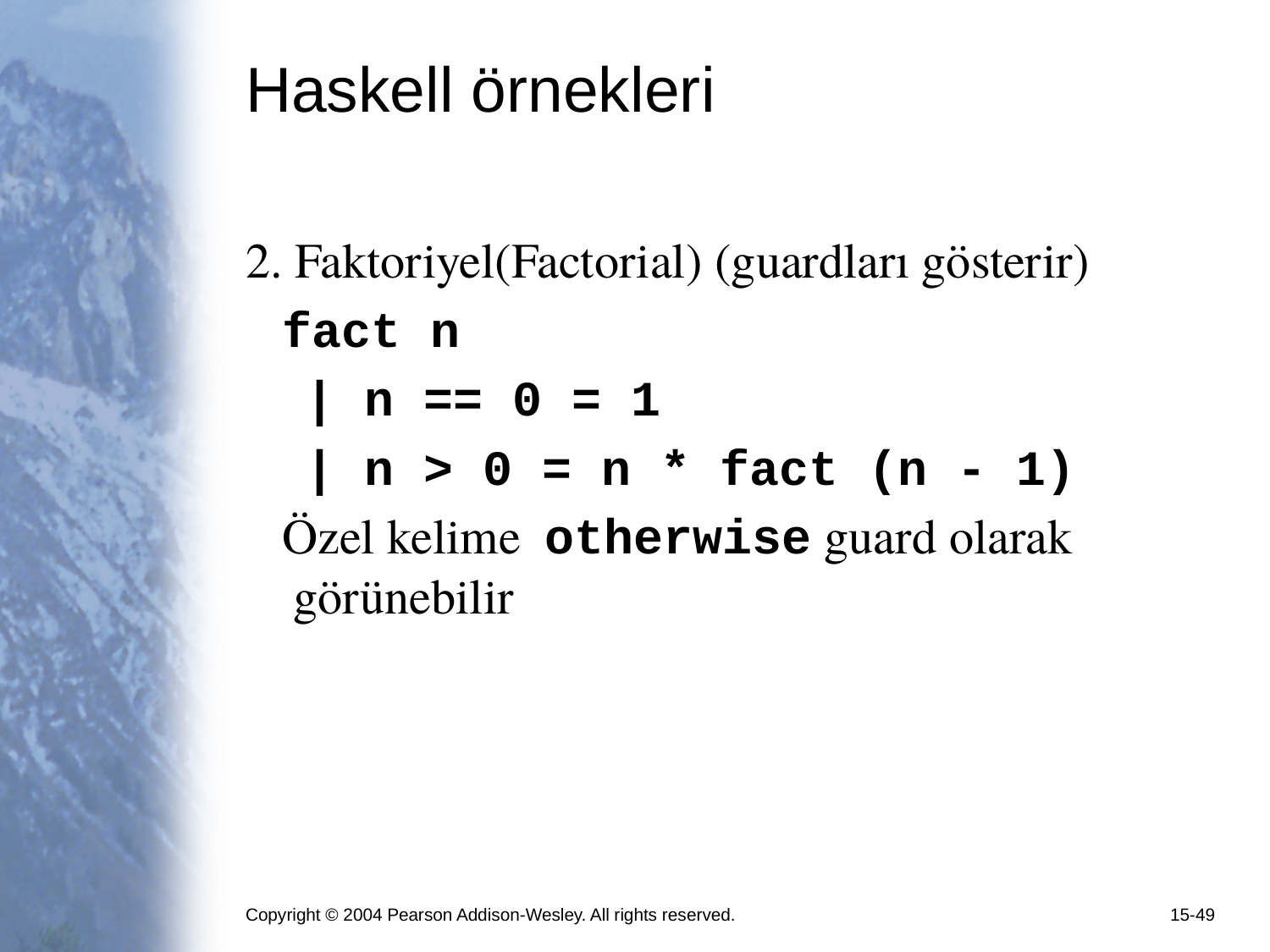

# Haskell örnekleri
2. Faktoriyel(Factorial) (guardları gösterir)
   fact n
  | n == 0 = 1
  | n > 0 = n * fact (n - 1)
   Özel kelime  otherwise guard olarak görünebilir
Copyright © 2004 Pearson Addison-Wesley. All rights reserved.
15-49